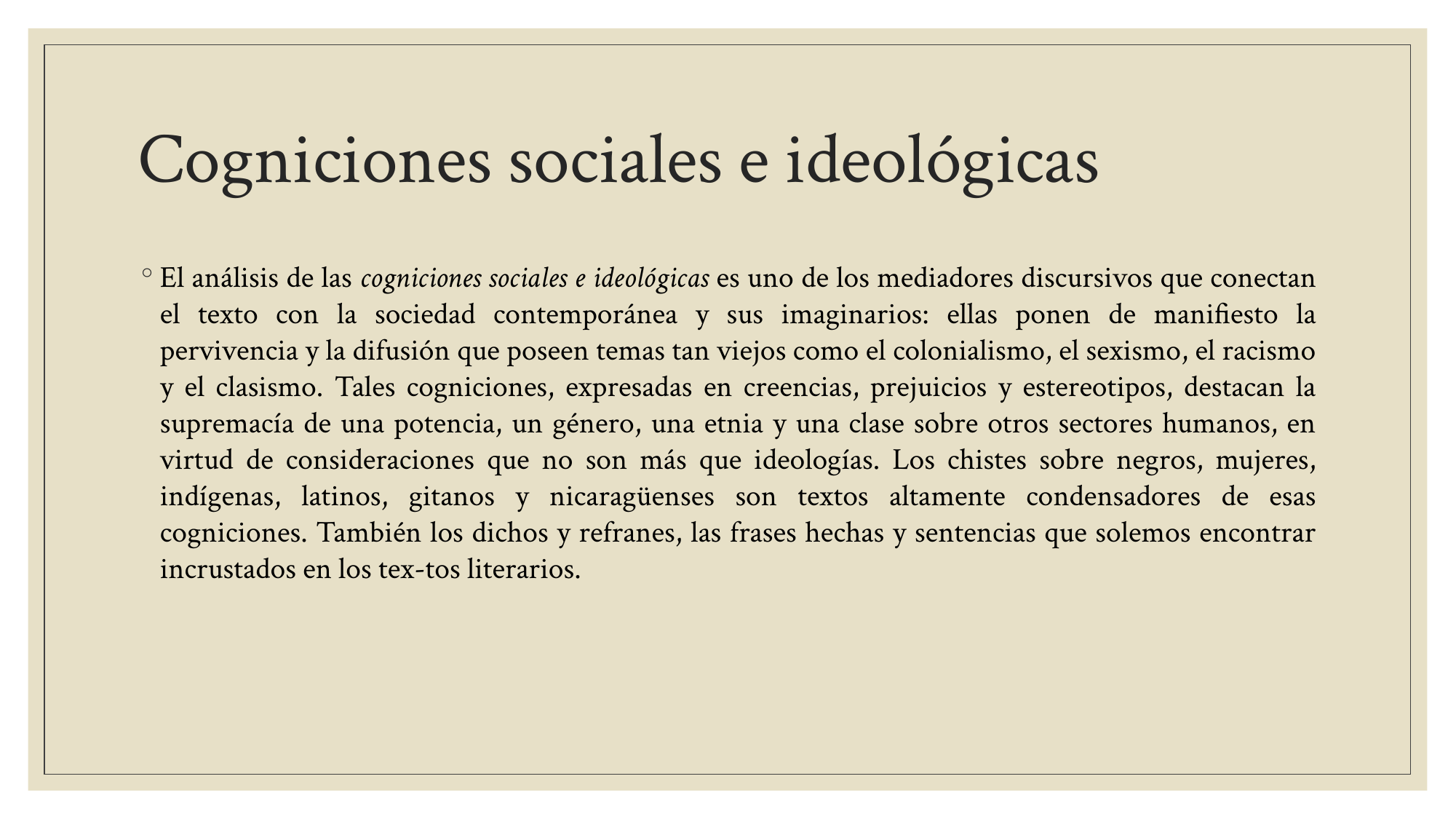

# Cogniciones sociales e ideológicas
El análisis de las cogniciones sociales e ideológicas es uno de los mediadores discursivos que conectan el texto con la sociedad contemporánea y sus imaginarios: ellas ponen de manifiesto la pervivencia y la difusión que poseen temas tan viejos como el colonialismo, el sexismo, el racismo y el clasismo. Tales cogniciones, expresadas en creencias, prejuicios y estereotipos, destacan la supremacía de una potencia, un género, una etnia y una clase sobre otros sectores humanos, en virtud de consideraciones que no son más que ideologías. Los chistes sobre negros, mujeres, indígenas, latinos, gitanos y nicaragüenses son textos altamente condensadores de esas cogniciones. También los dichos y refranes, las frases hechas y sentencias que solemos encontrar incrustados en los tex-tos literarios.